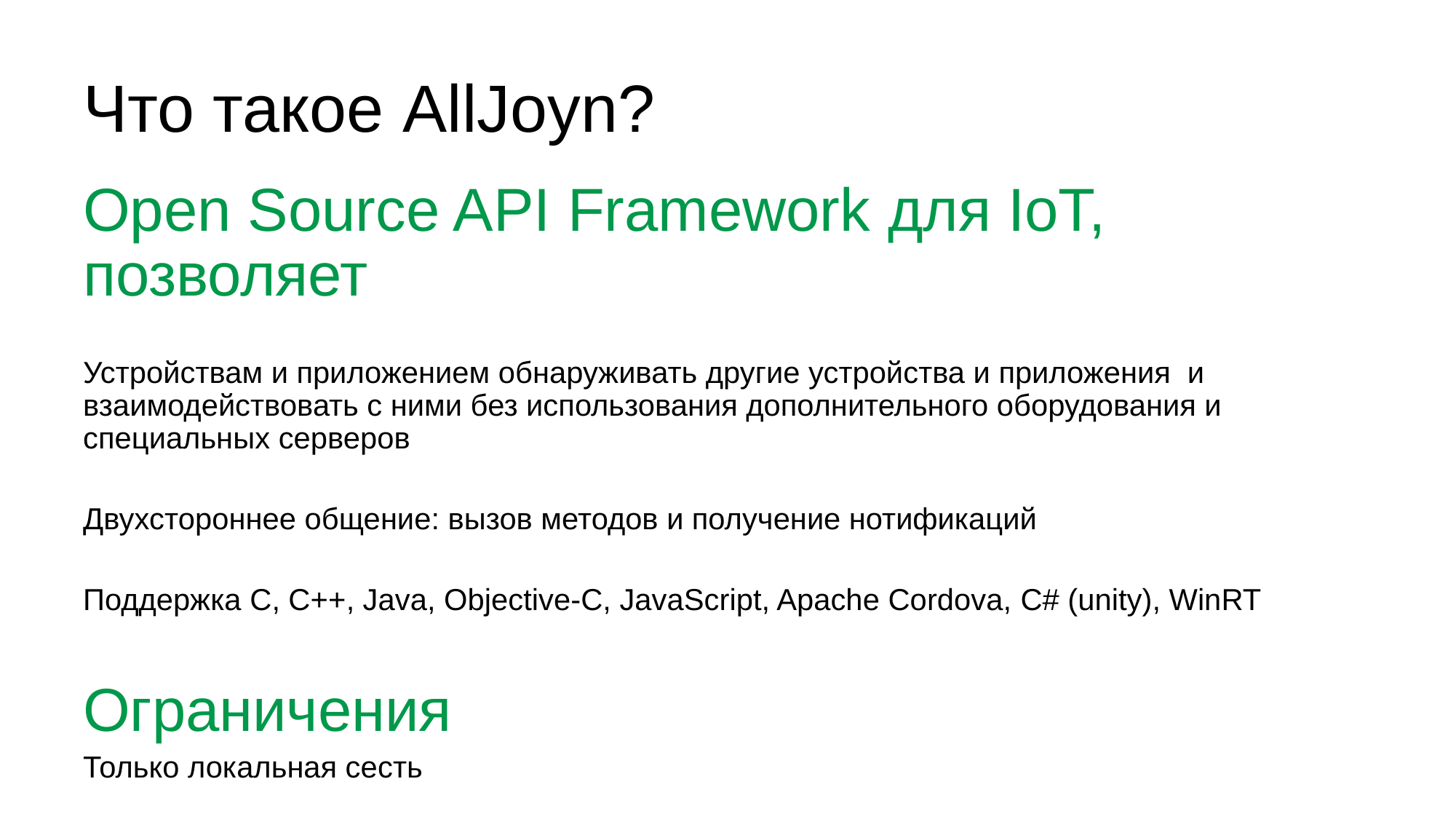

# Что такое AllJoyn?
Open Source API Framework для IoT, позволяет

Устройствам и приложением обнаруживать другие устройства и приложения  и взаимодействовать с ними без использования дополнительного оборудования и специальных серверов

Двухстороннее общение: вызов методов и получение нотификаций

Поддержка C, C++, Java, Objective-C, JavaScript, Apache Cordova, C# (unity), WinRT

Ограничения
Только локальная сесть

Наличие AllJoyn Роутера (программной компоненты или физического)